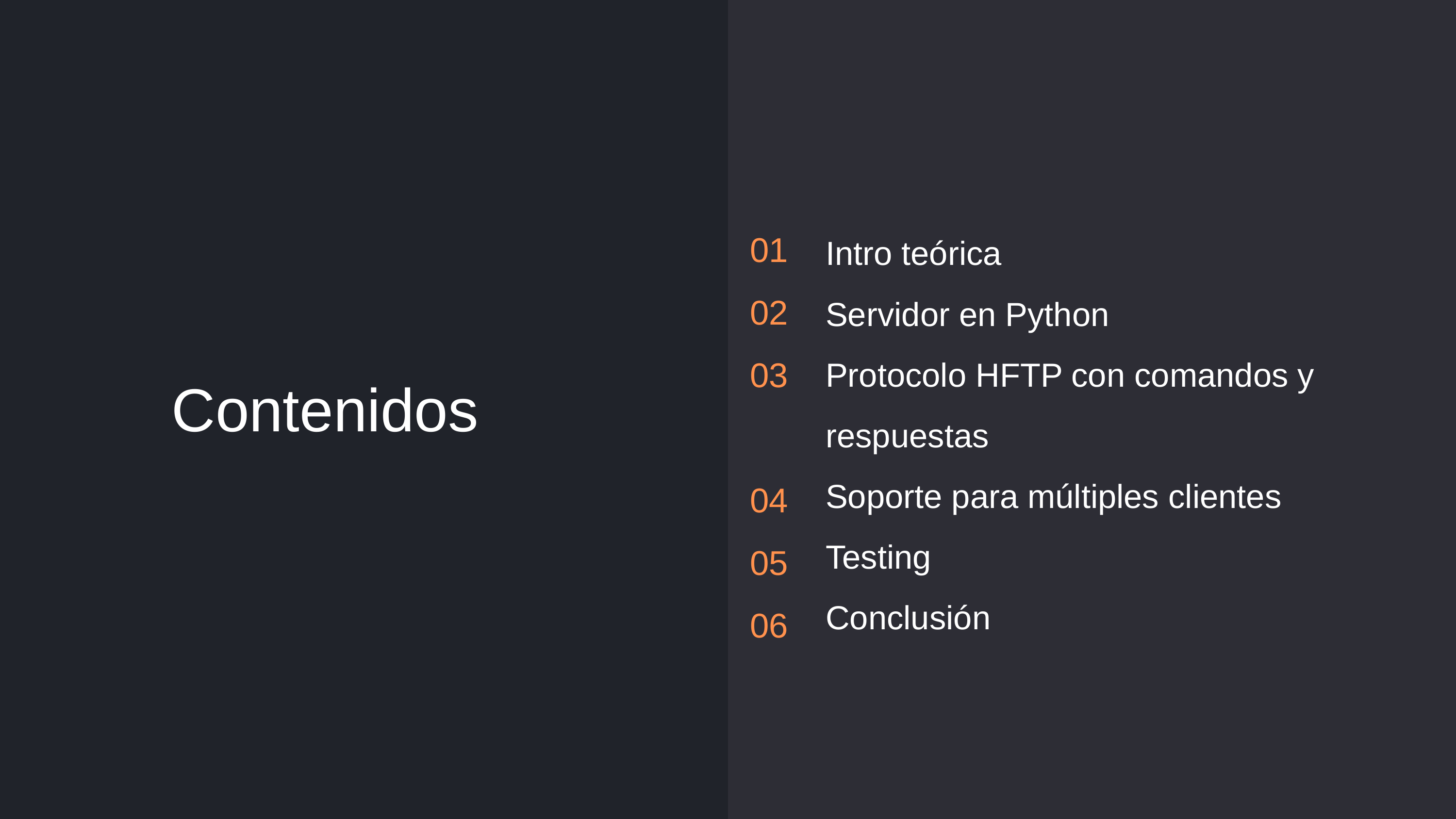

01
02
03

04
05
06

Intro teórica
Servidor en Python
Protocolo HFTP con comandos y respuestas
Soporte para múltiples clientes
Testing
Conclusión

Contenidos